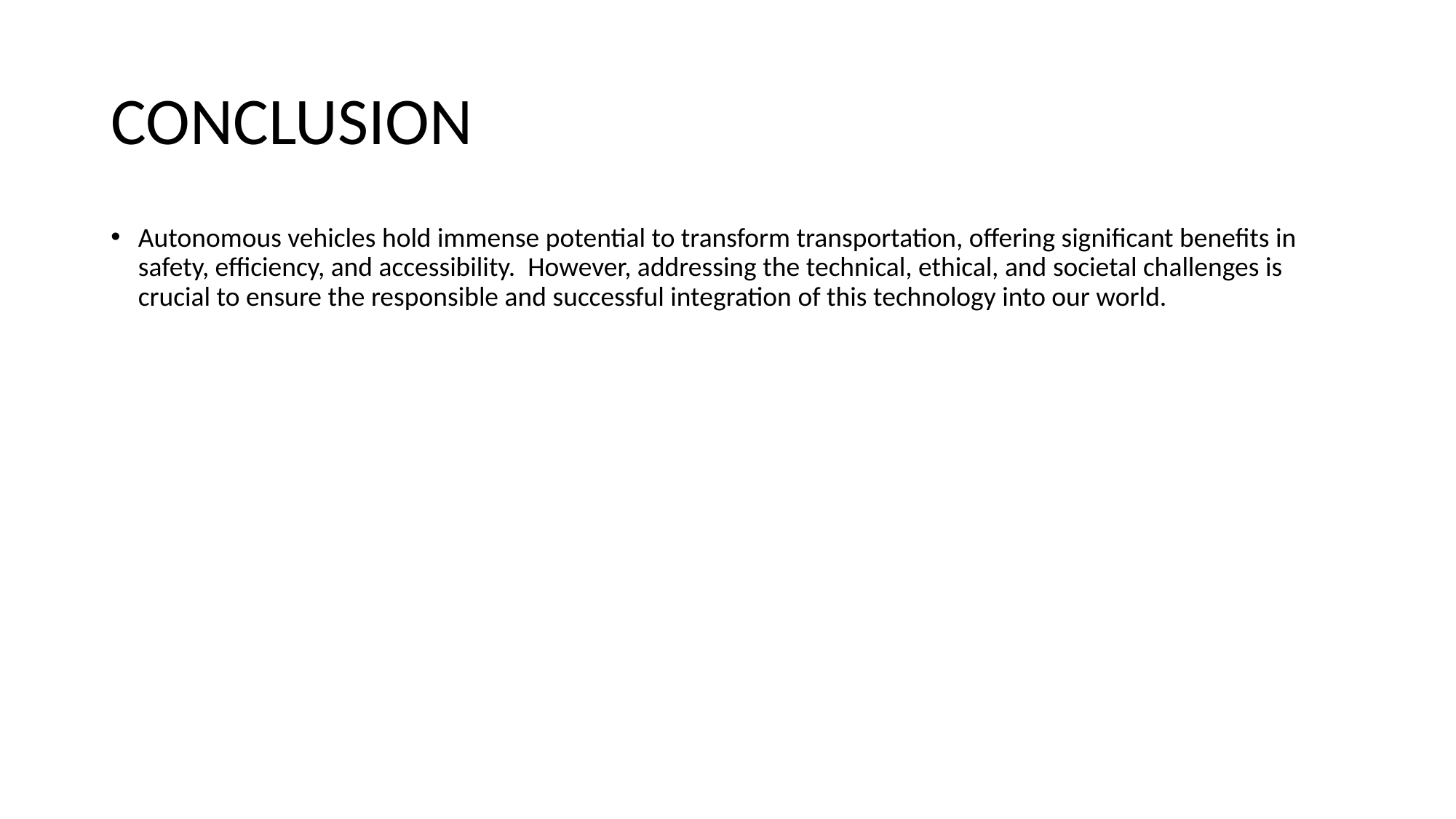

# CONCLUSION
Autonomous vehicles hold immense potential to transform transportation, offering significant benefits in safety, efficiency, and accessibility.  However, addressing the technical, ethical, and societal challenges is crucial to ensure the responsible and successful integration of this technology into our world.